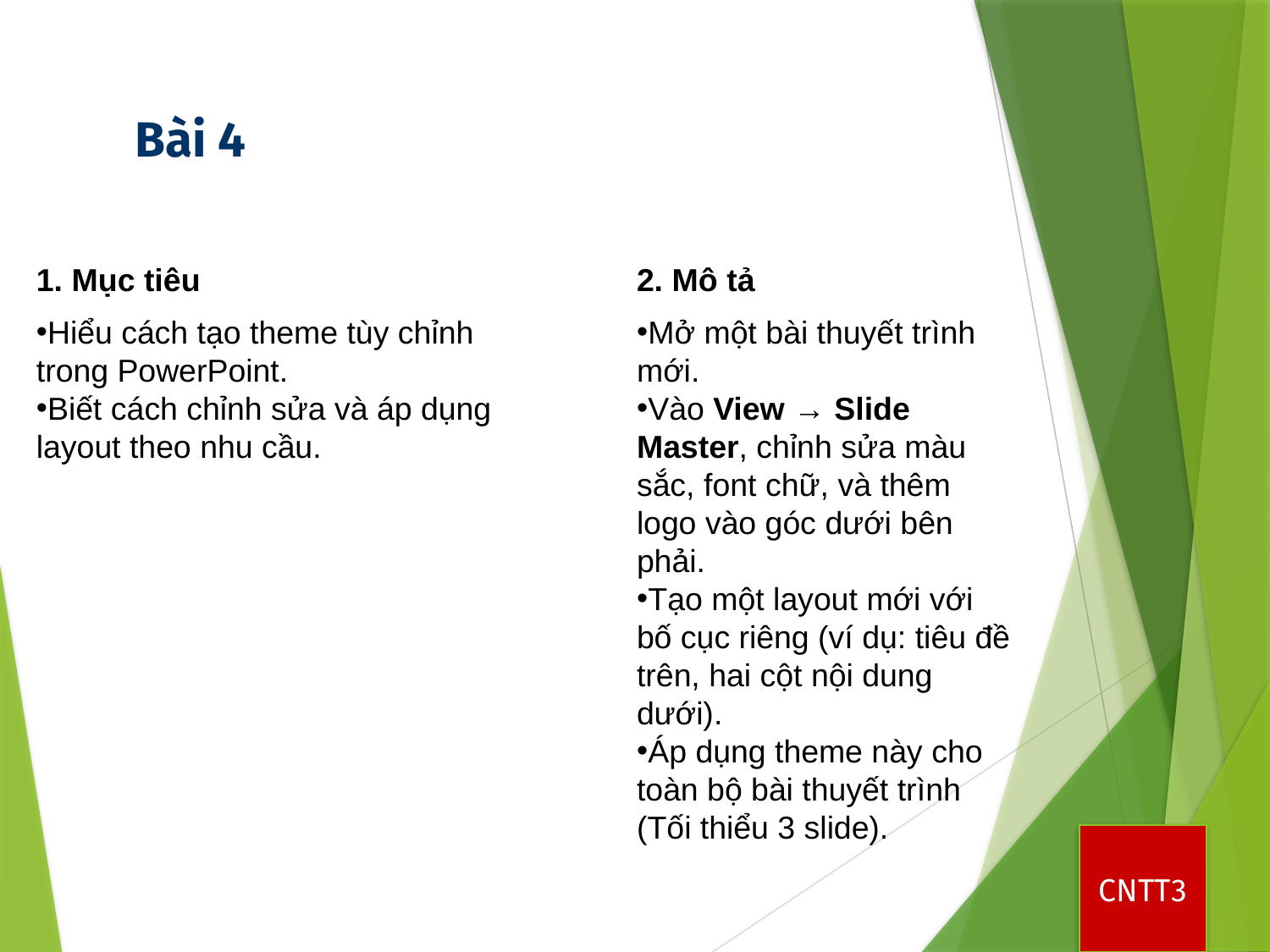

Bài 4
1. Mục tiêu
Hiểu cách tạo theme tùy chỉnh trong PowerPoint.
Biết cách chỉnh sửa và áp dụng layout theo nhu cầu.
2. Mô tả
Mở một bài thuyết trình mới.
Vào View → Slide Master, chỉnh sửa màu sắc, font chữ, và thêm logo vào góc dưới bên phải.
Tạo một layout mới với bố cục riêng (ví dụ: tiêu đề trên, hai cột nội dung dưới).
Áp dụng theme này cho toàn bộ bài thuyết trình (Tối thiểu 3 slide).
CNTT3